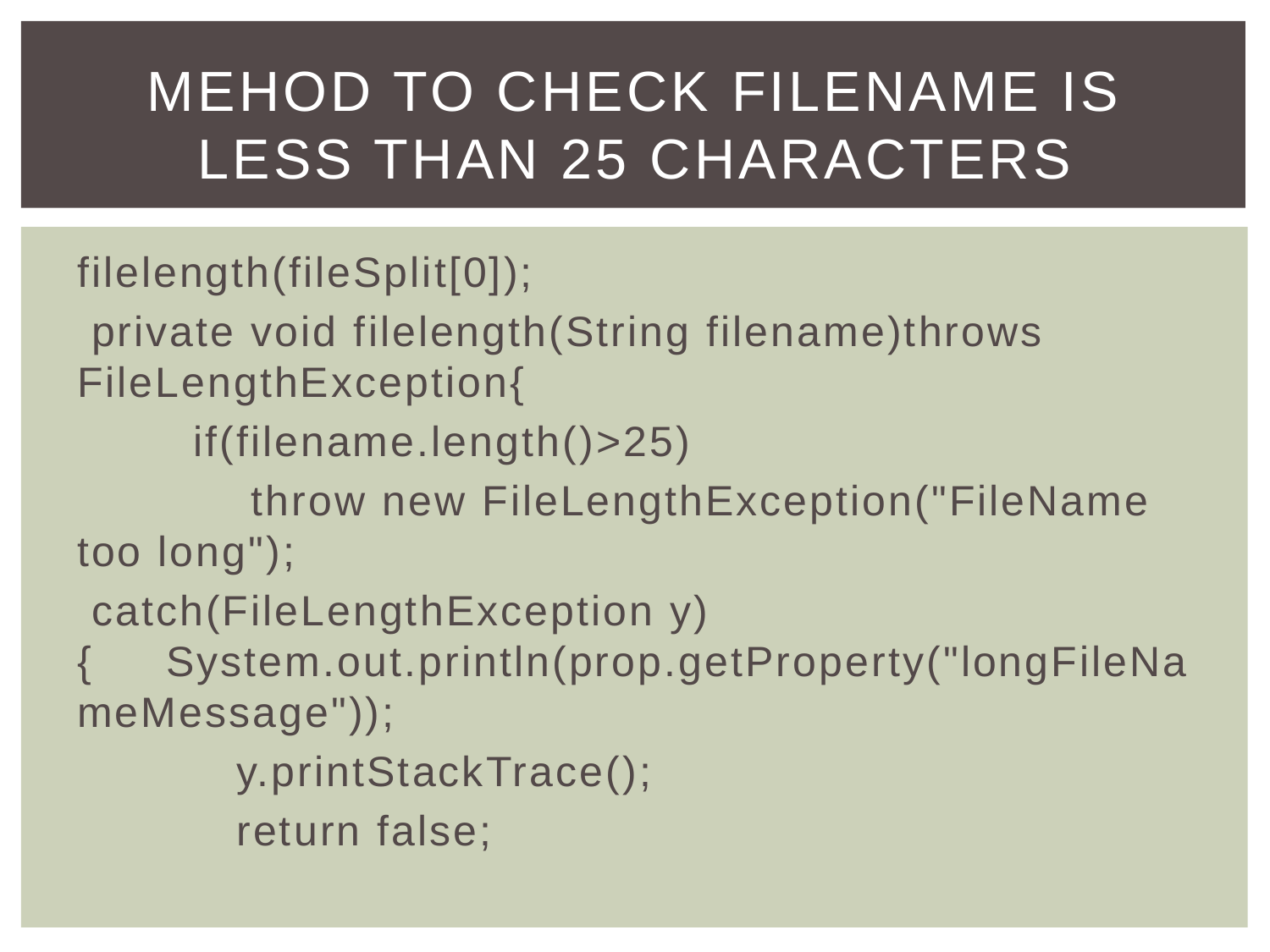

# Mehod to check filename is less than 25 characters
filelength(fileSplit[0]);
 private void filelength(String filename)throws FileLengthException{
        if(filename.length()>25)
            throw new FileLengthException("FileName too long");
 catch(FileLengthException y){     System.out.println(prop.getProperty("longFileNameMessage"));
           y.printStackTrace();
           return false;